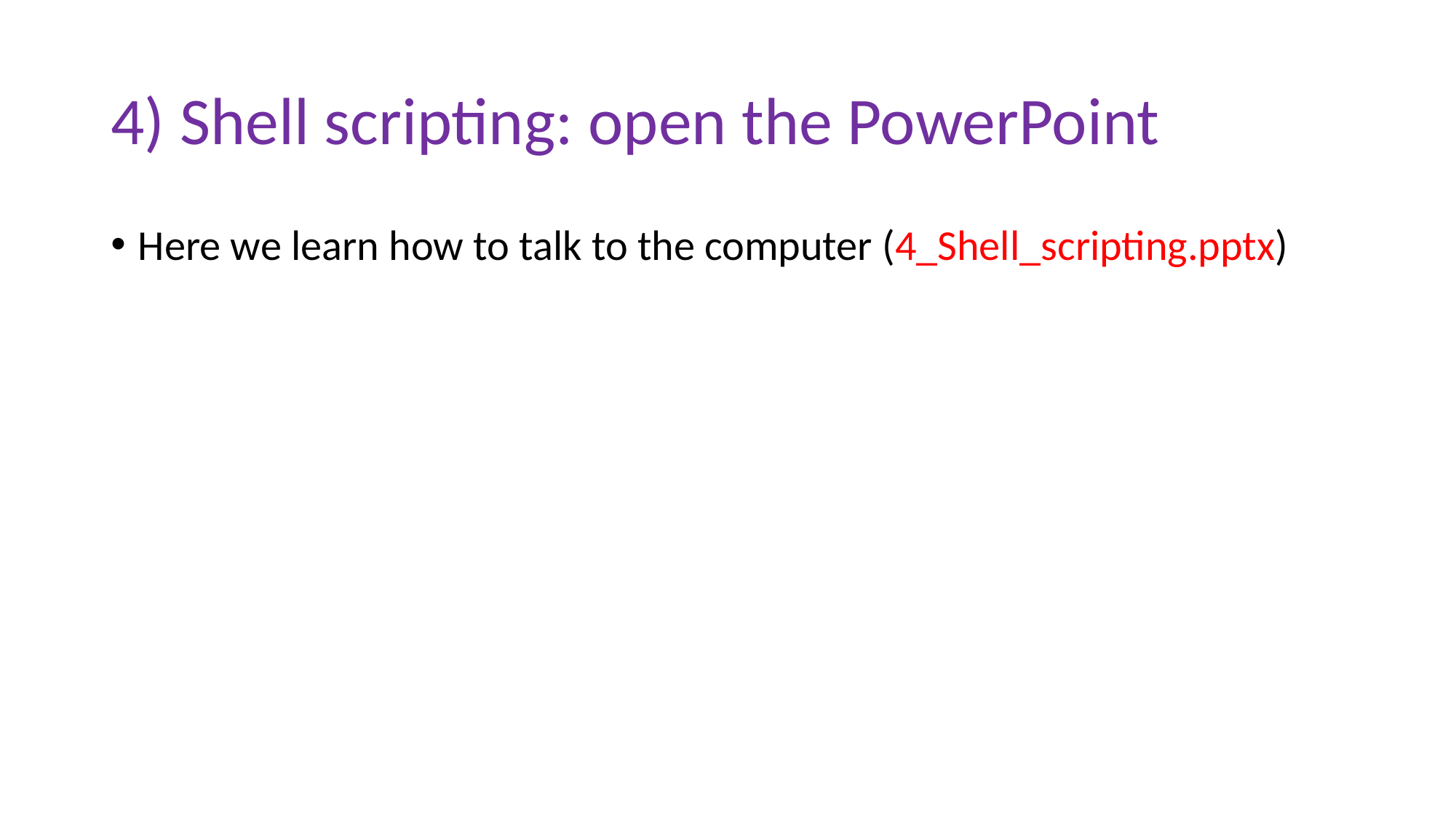

# 4) Shell scripting: open the PowerPoint
Here we learn how to talk to the computer (4_Shell_scripting.pptx)